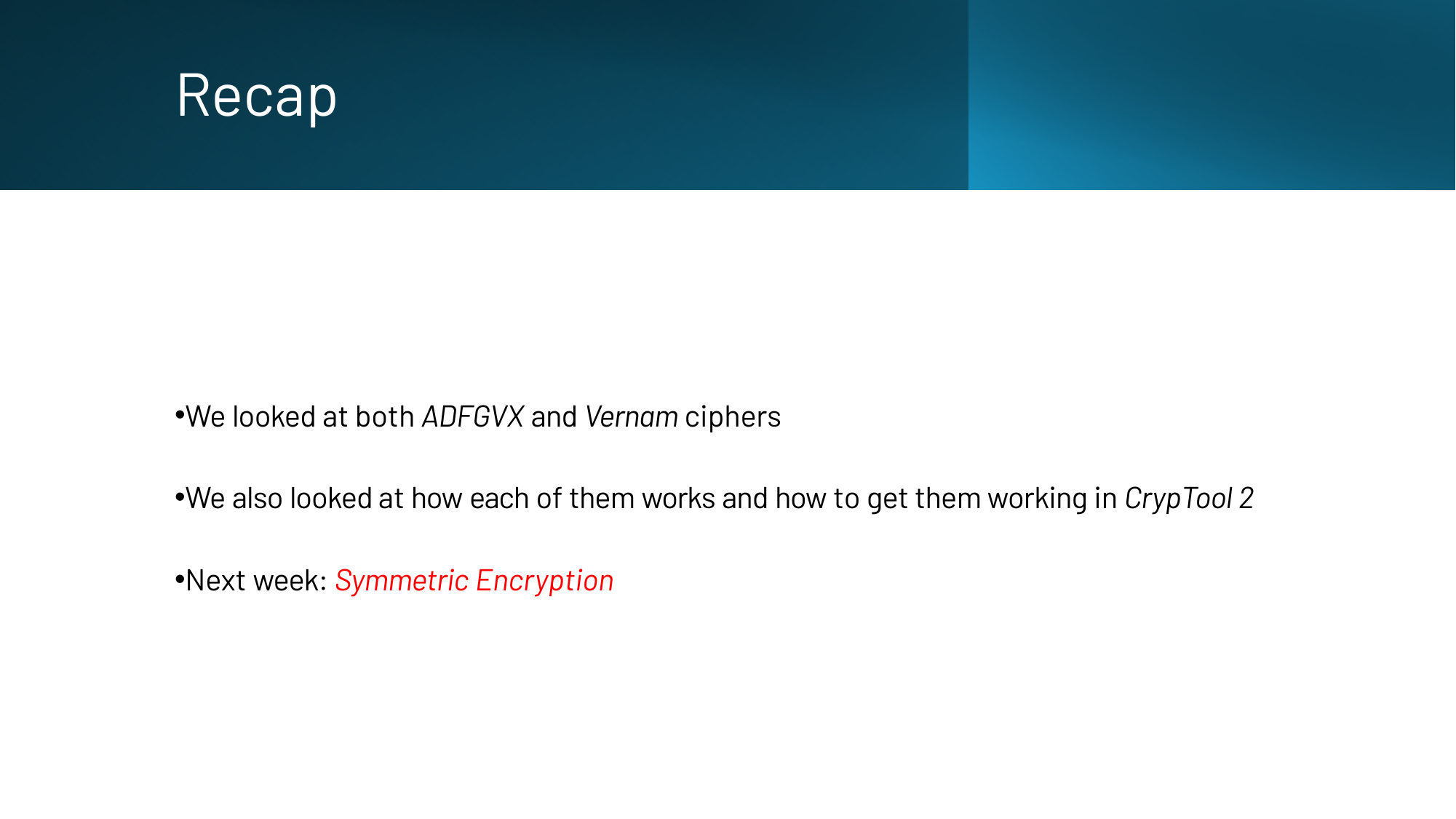

# Recap
We looked at both ADFGVX and Vernam ciphers

We also looked at how each of them works and how to get them working in CrypTool 2

Next week: Symmetric Encryption